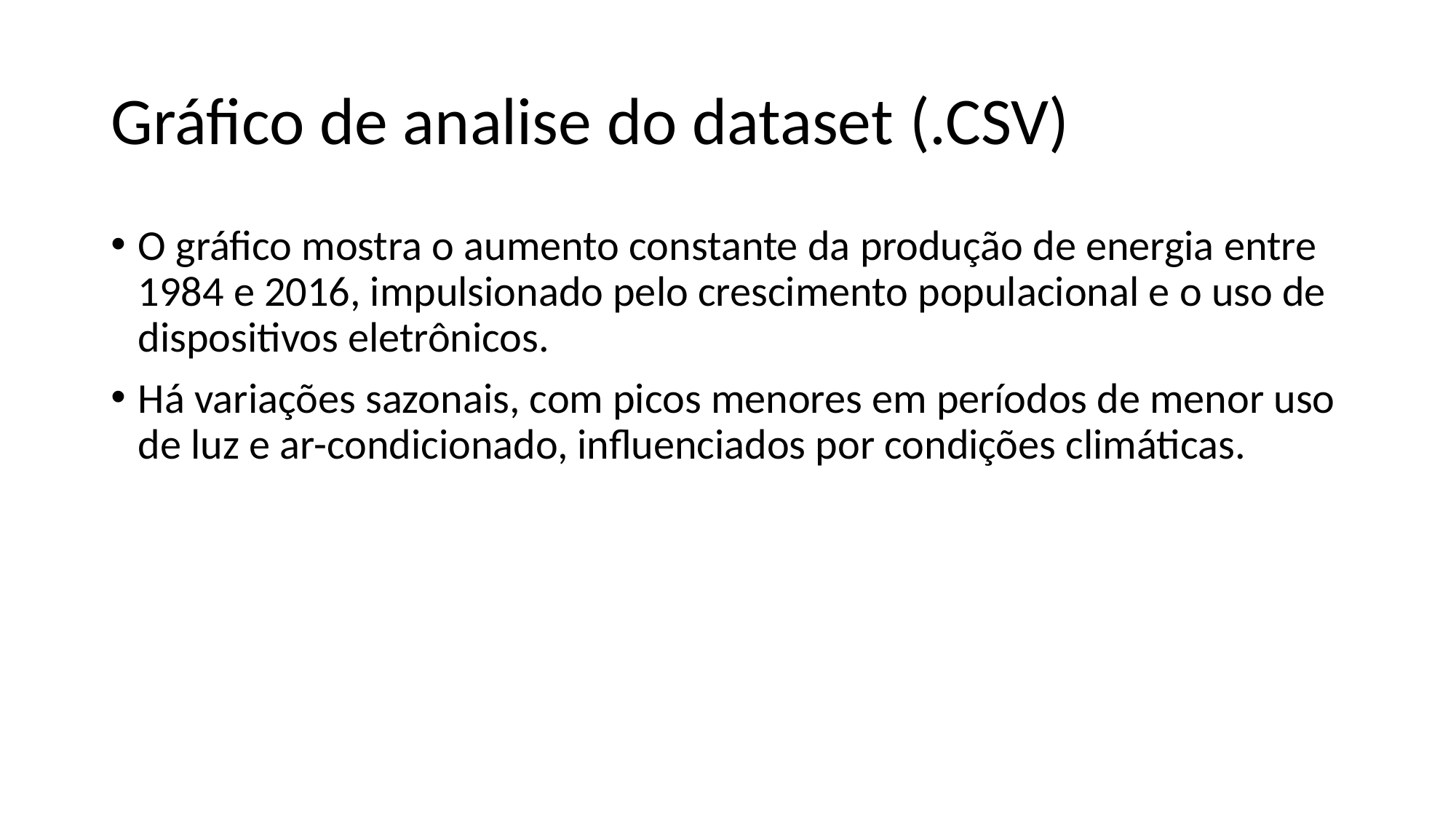

# Gráfico de analise do dataset (.CSV)
O gráfico mostra o aumento constante da produção de energia entre 1984 e 2016, impulsionado pelo crescimento populacional e o uso de dispositivos eletrônicos.
Há variações sazonais, com picos menores em períodos de menor uso de luz e ar-condicionado, influenciados por condições climáticas.